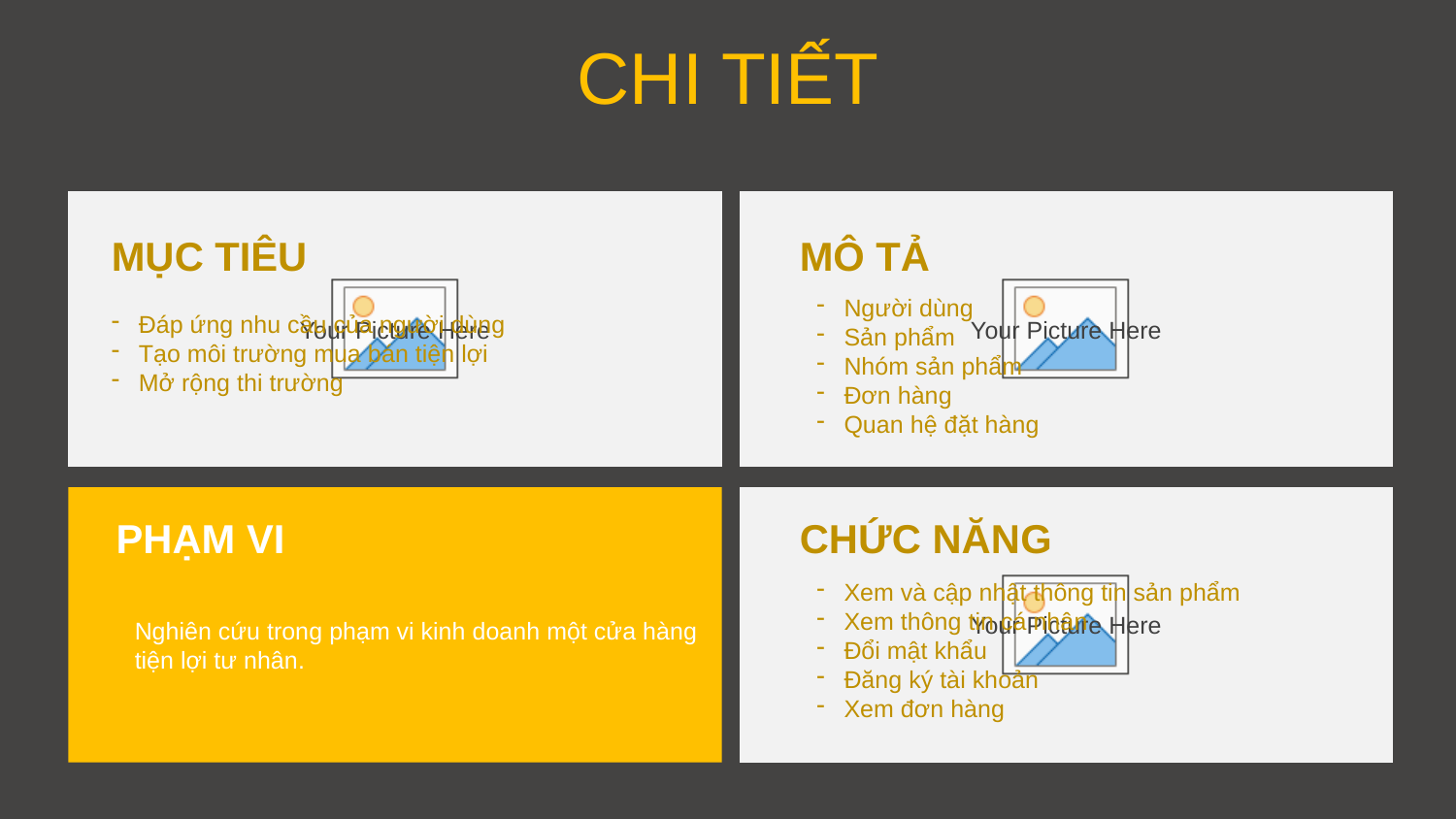

CHI TIẾT

MỤC TIÊU
MÔ TẢ
Người dùng
Sản phẩm
Nhóm sản phẩm
Đơn hàng
Quan hệ đặt hàng
Đáp ứng nhu cầu của người dùng
Tạo môi trường mua bán tiện lợi
Mở rộng thi trường

PHẠM VI
CHỨC NĂNG
Xem và cập nhật thông tin sản phẩm
Xem thông tin cá nhân
Đổi mật khẩu
Đăng ký tài khoản
Xem đơn hàng
Nghiên cứu trong phạm vi kinh doanh một cửa hàng tiện lợi tư nhân.